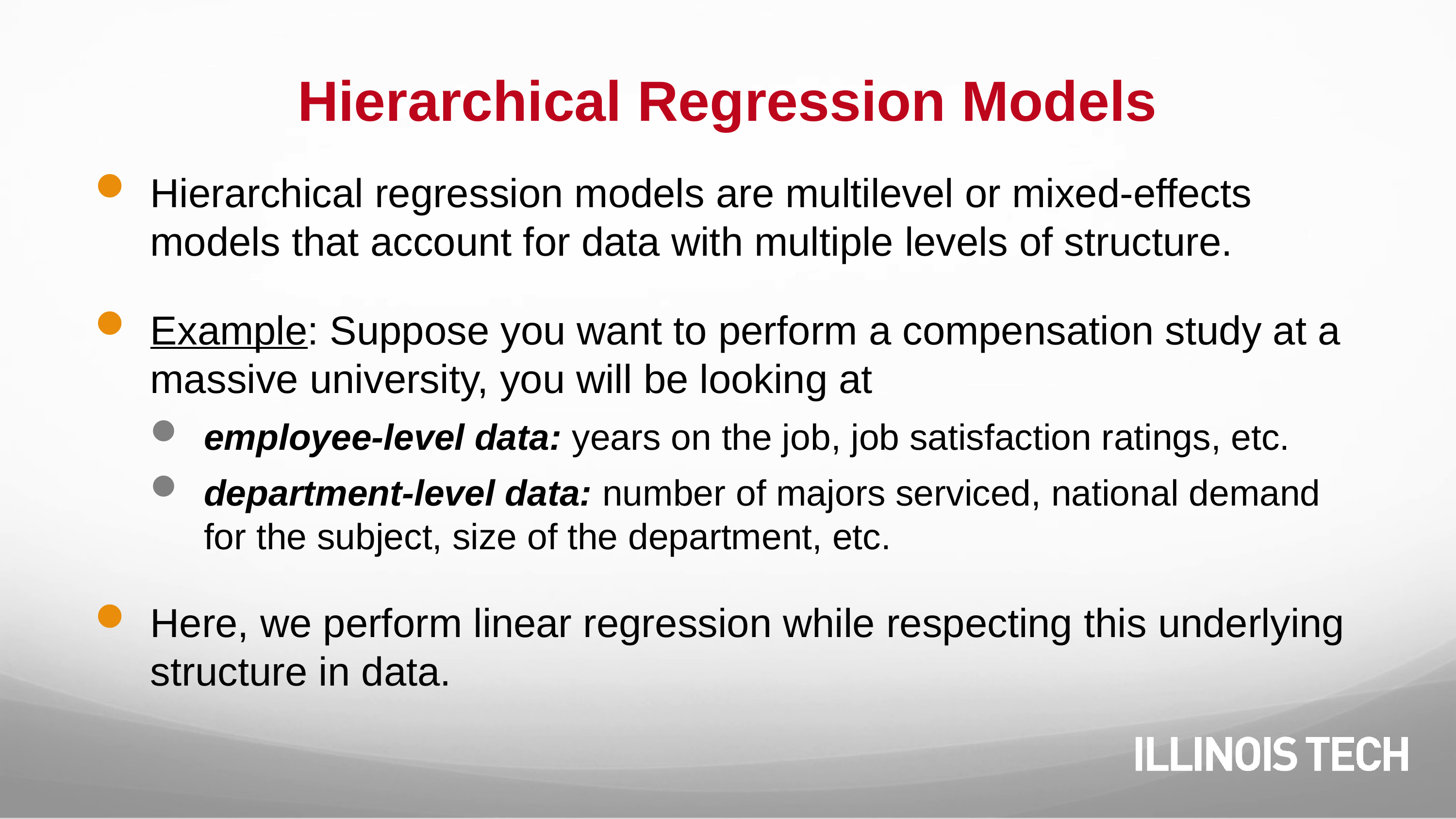

# Hierarchical Regression Models
Hierarchical regression models are multilevel or mixed-effects models that account for data with multiple levels of structure.
Example: Suppose you want to perform a compensation study at a massive university, you will be looking at
employee-level data: years on the job, job satisfaction ratings, etc.
department-level data: number of majors serviced, national demand for the subject, size of the department, etc.
Here, we perform linear regression while respecting this underlying structure in data.